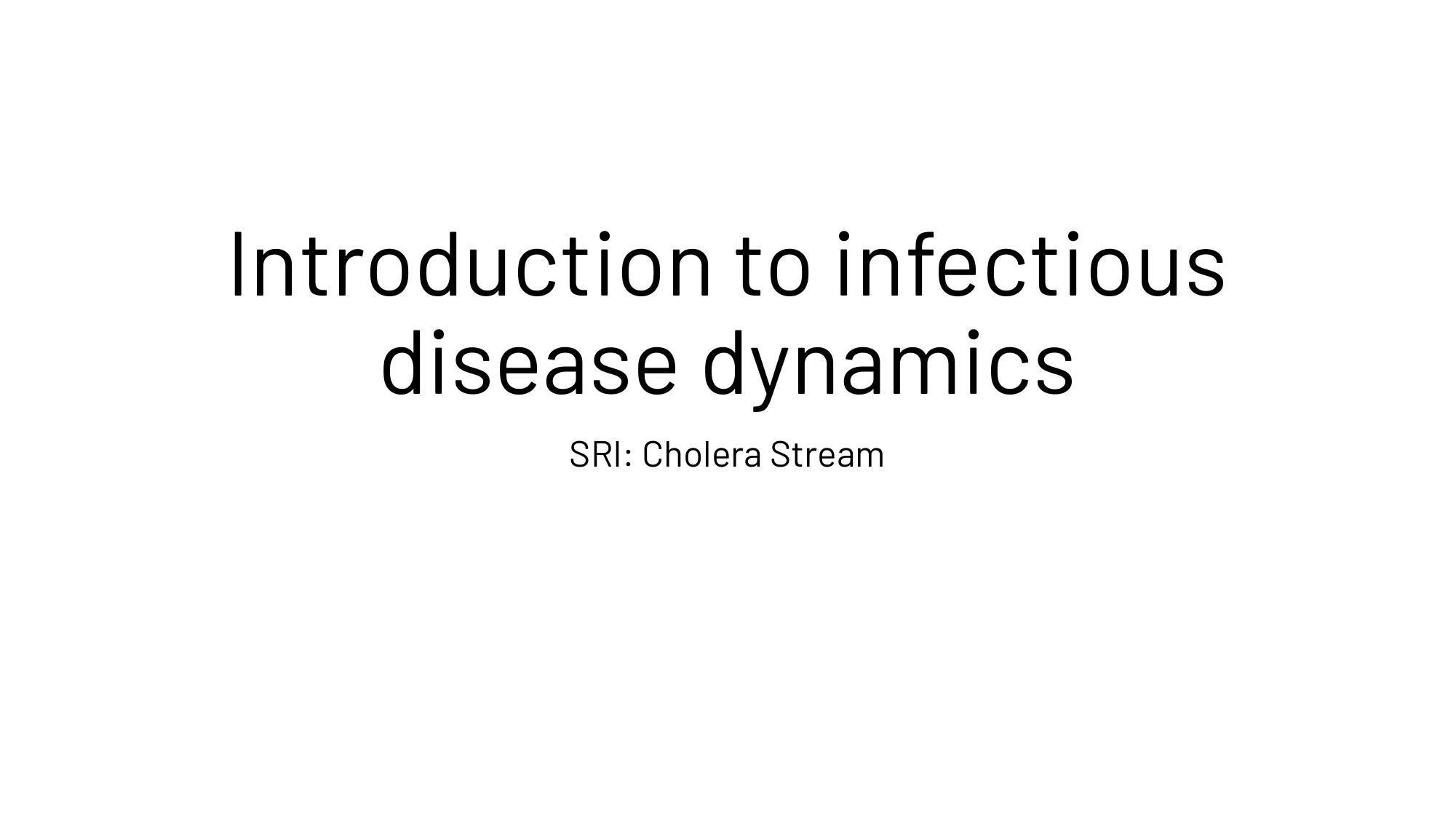

# Introduction to infectious disease dynamics
SRI: Cholera Stream